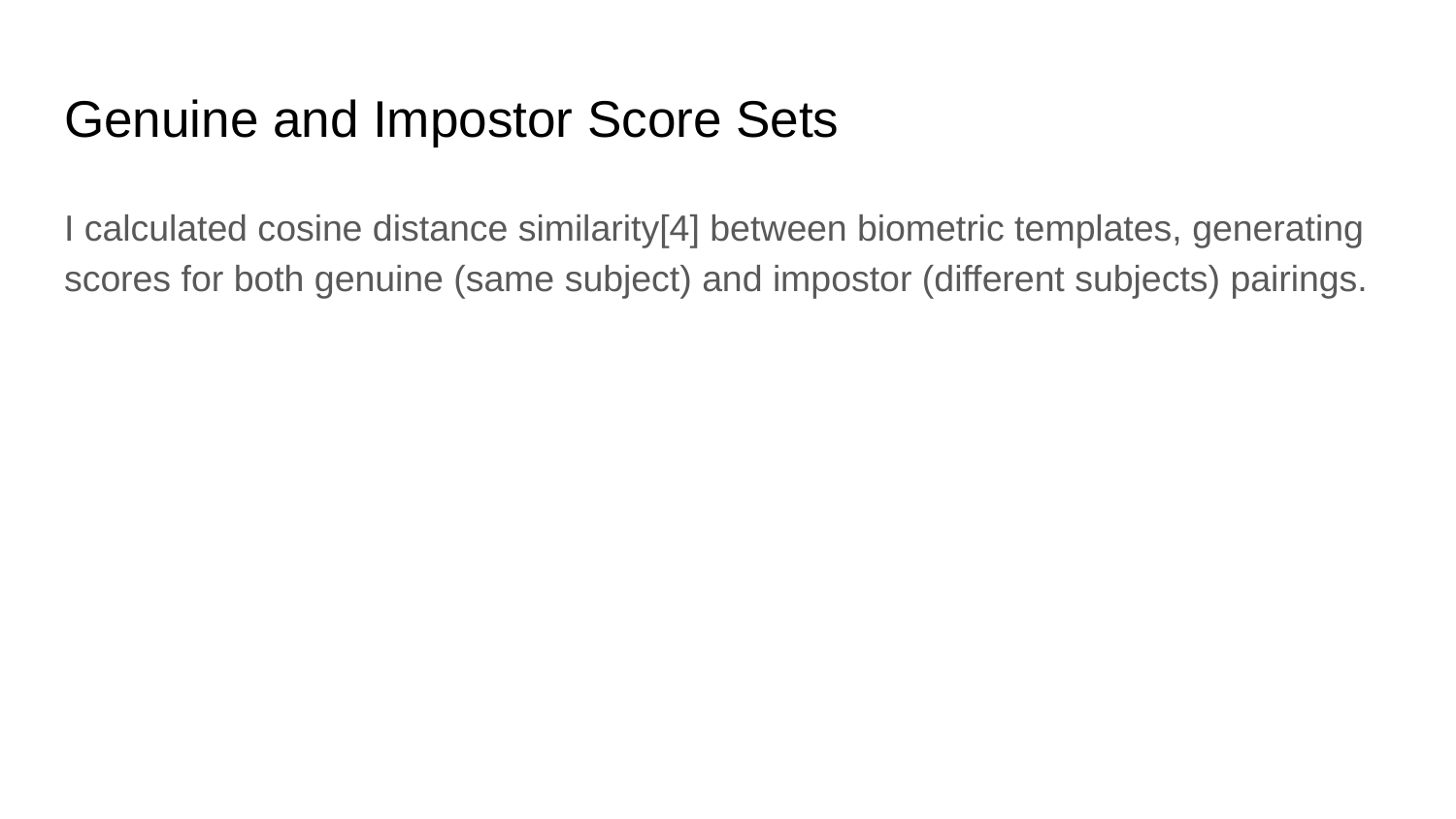

# Genuine and Impostor Score Sets
I calculated cosine distance similarity[4] between biometric templates, generating scores for both genuine (same subject) and impostor (different subjects) pairings.